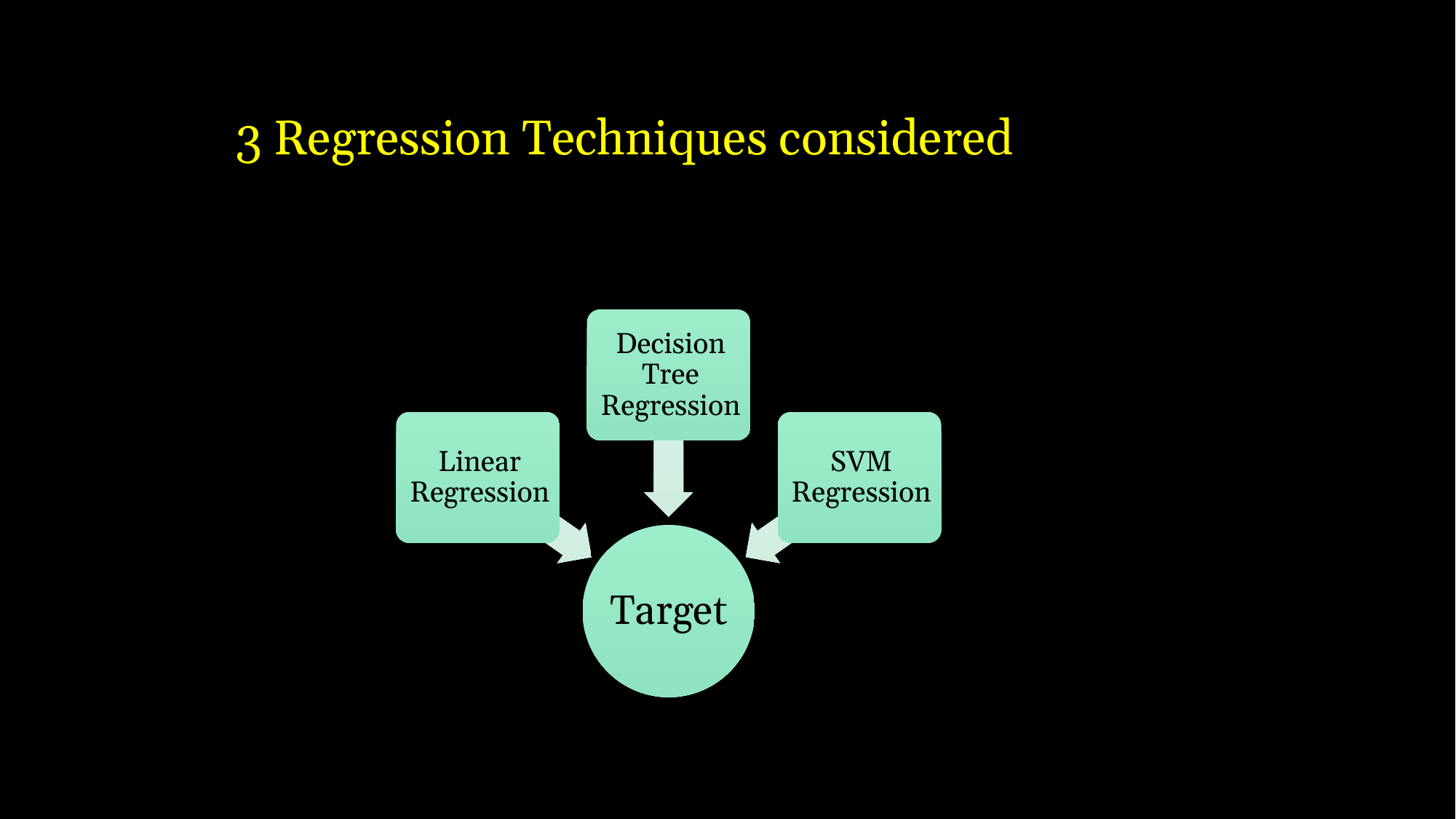

# 3 Regression Techniques considered
Target
Linear Regression
Decision Tree Regression
SVM Regression